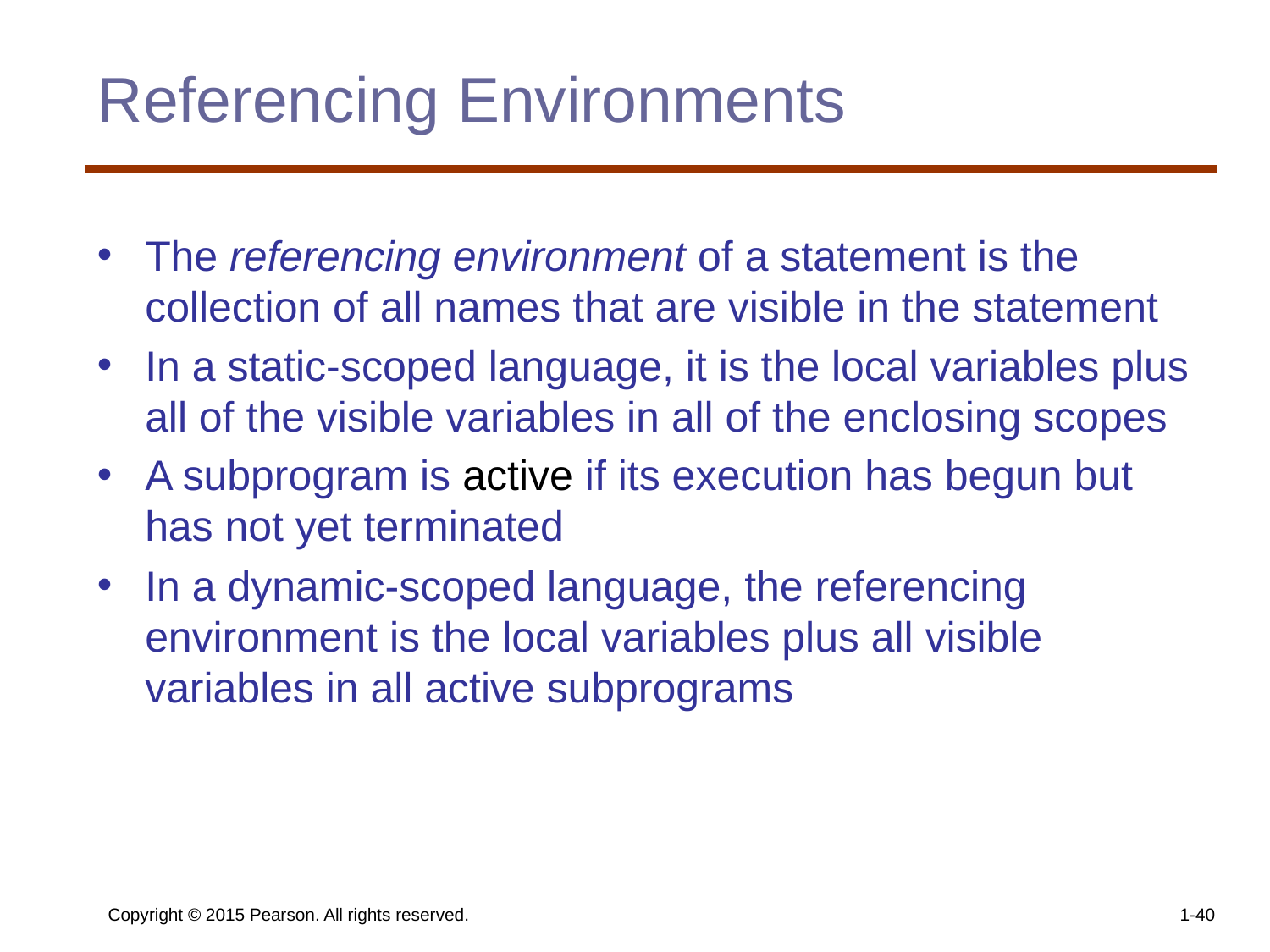

# Referencing Environments
The referencing environment of a statement is the collection of all names that are visible in the statement
In a static-scoped language, it is the local variables plus all of the visible variables in all of the enclosing scopes
A subprogram is active if its execution has begun but has not yet terminated
In a dynamic-scoped language, the referencing environment is the local variables plus all visible variables in all active subprograms
Copyright © 2015 Pearson. All rights reserved.
1-40